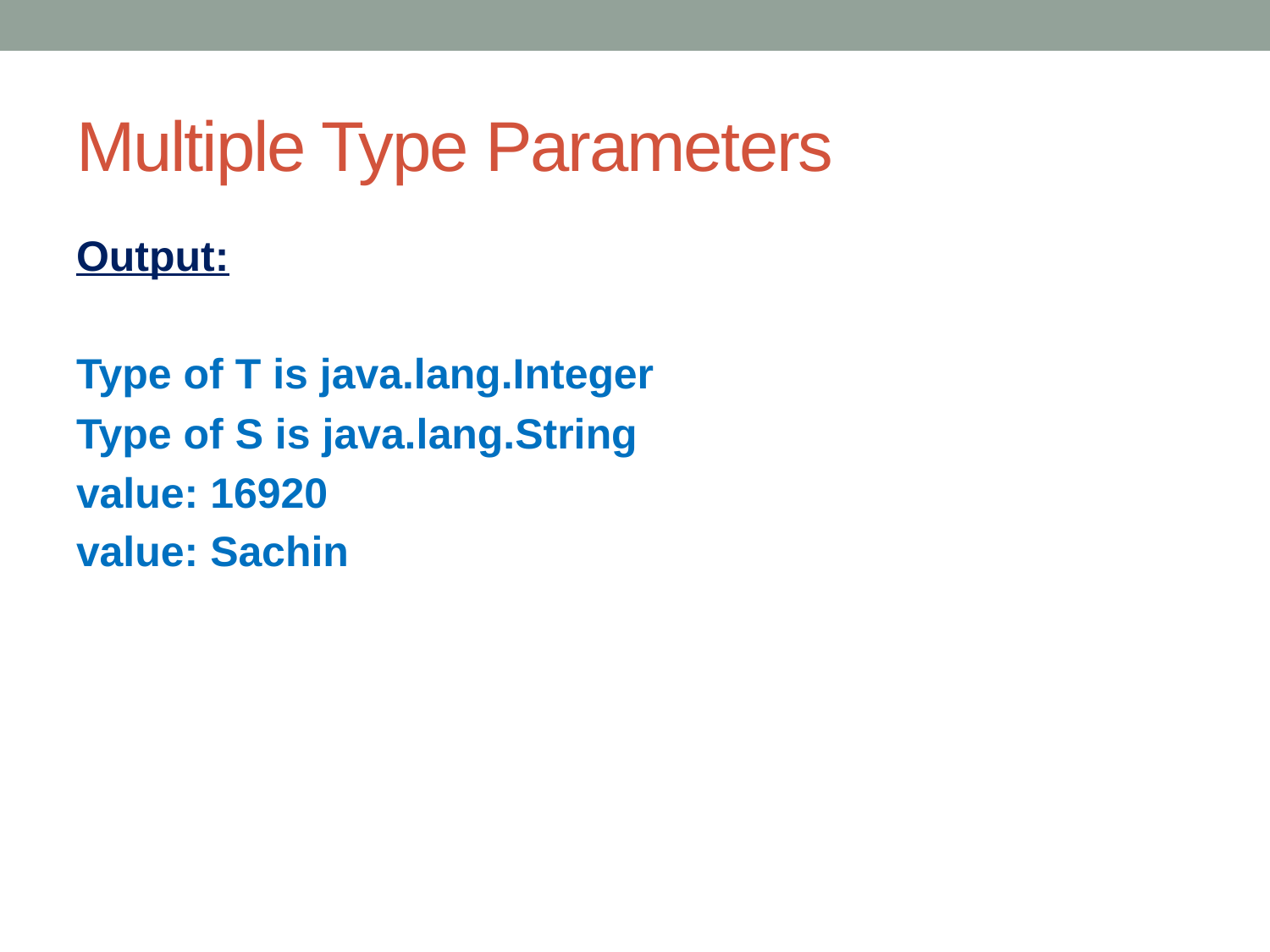

# Multiple Type Parameters
Output:

Type of T is java.lang.Integer
Type of S is java.lang.String
value: 16920
value: Sachin